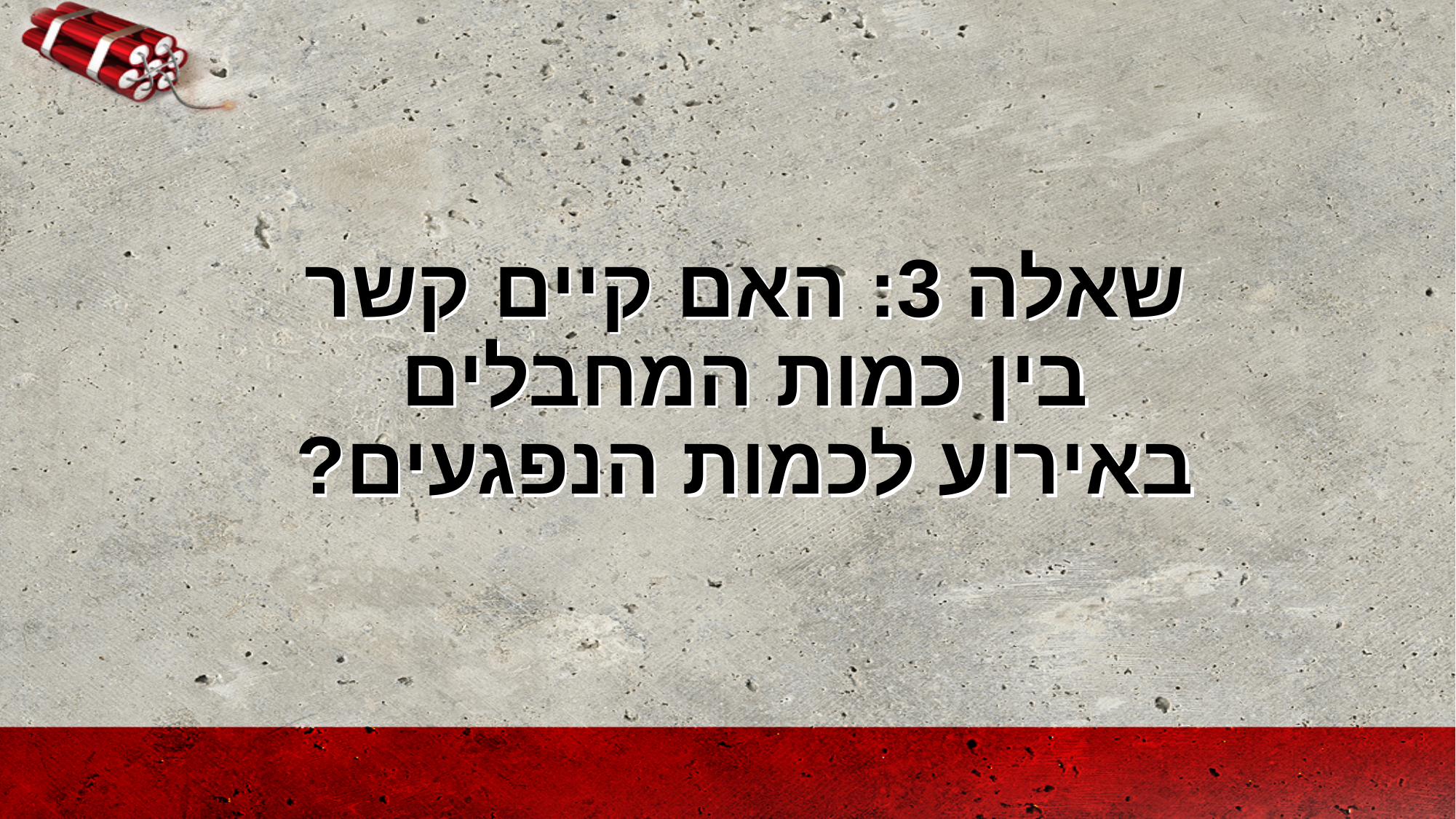

שאלה 3: האם קיים קשר בין כמות המחבלים באירוע לכמות הנפגעים?

#